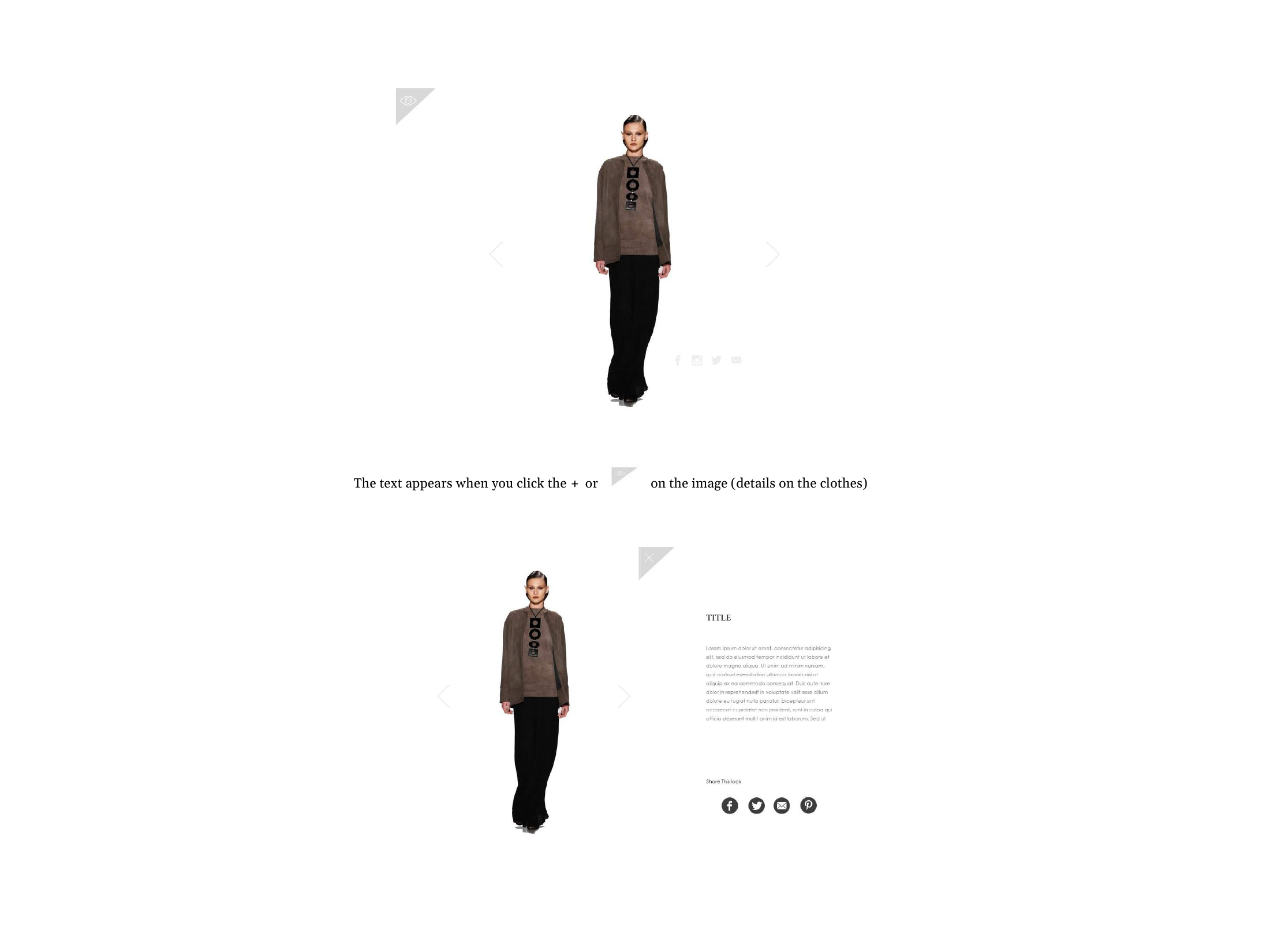

The text appears when you click the + or
on the image (details on the clothes)